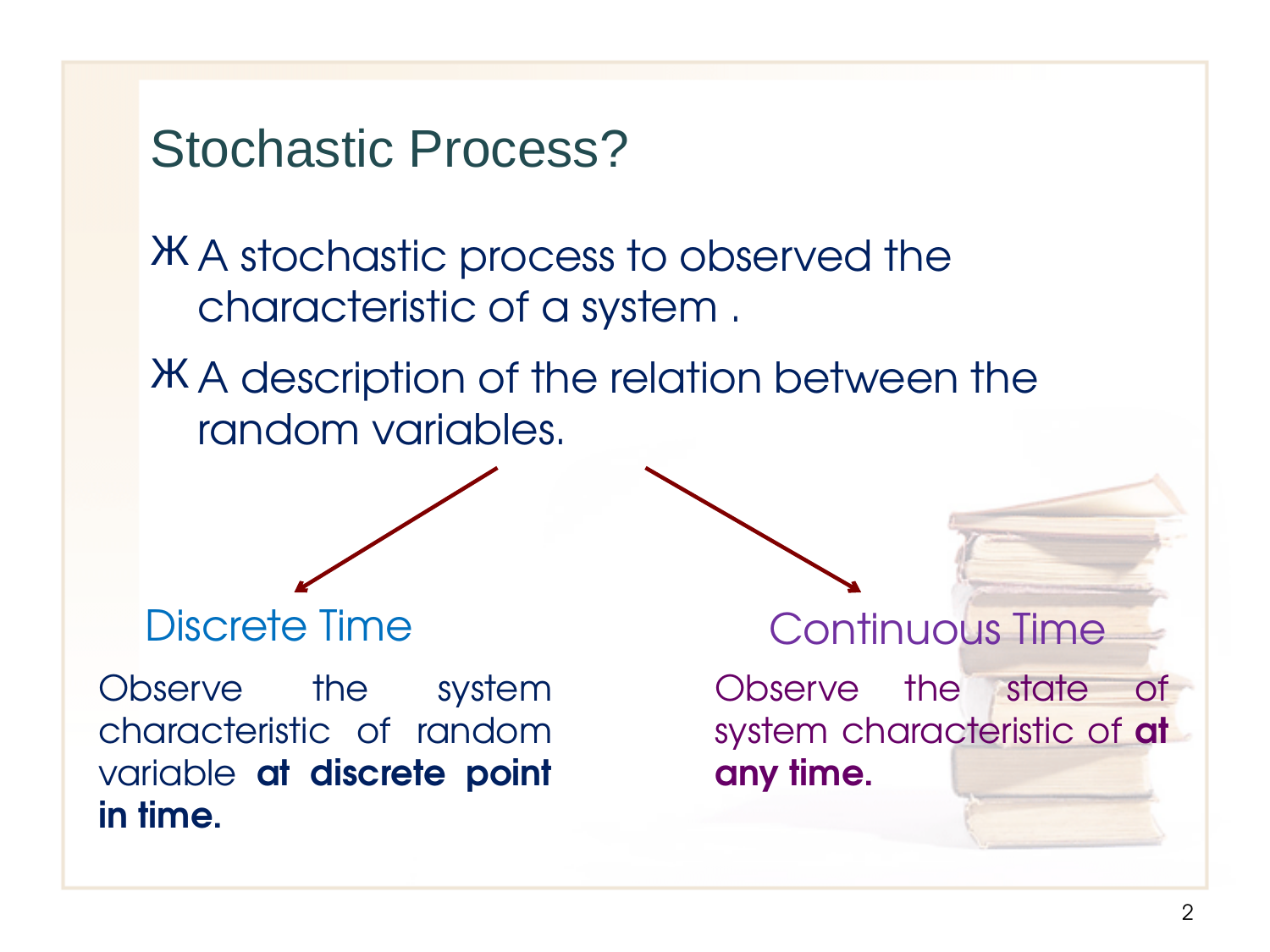

# Stochastic Process?
A stochastic process to observed the characteristic of a system .
A description of the relation between the random variables.
Discrete Time
Continuous Time
Observe the system characteristic of random variable at discrete point in time.
Observe the state of system characteristic of at any time.
2